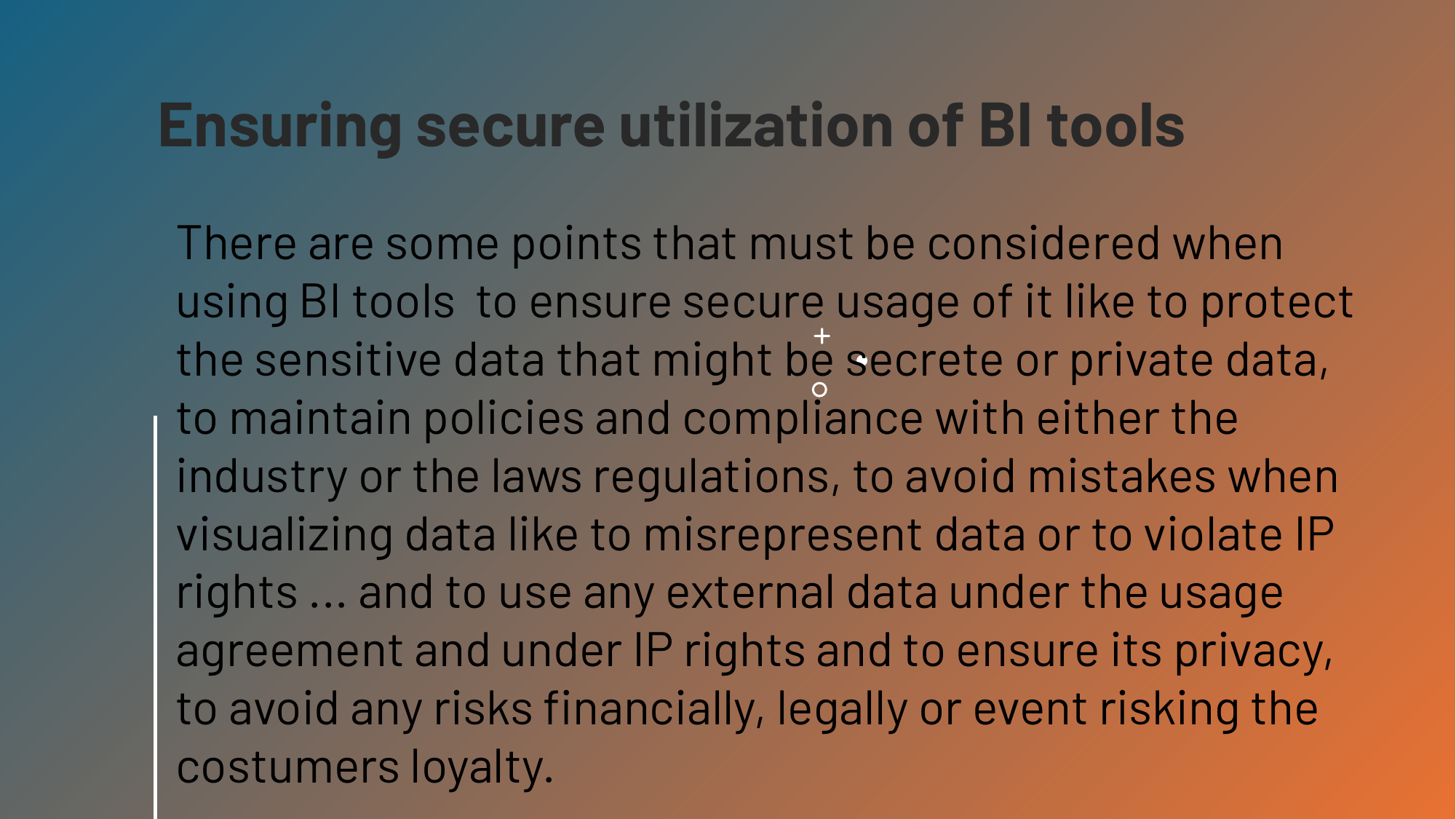

# Ensuring secure utilization of BI tools
There are some points that must be considered when using BI tools  to ensure secure usage of it like to protect the sensitive data that might be secrete or private data, to maintain policies and compliance with either the industry or the laws regulations, to avoid mistakes when visualizing data like to misrepresent data or to violate IP rights ... and to use any external data under the usage agreement and under IP rights and to ensure its privacy, to avoid any risks financially, legally or event risking the costumers loyalty.